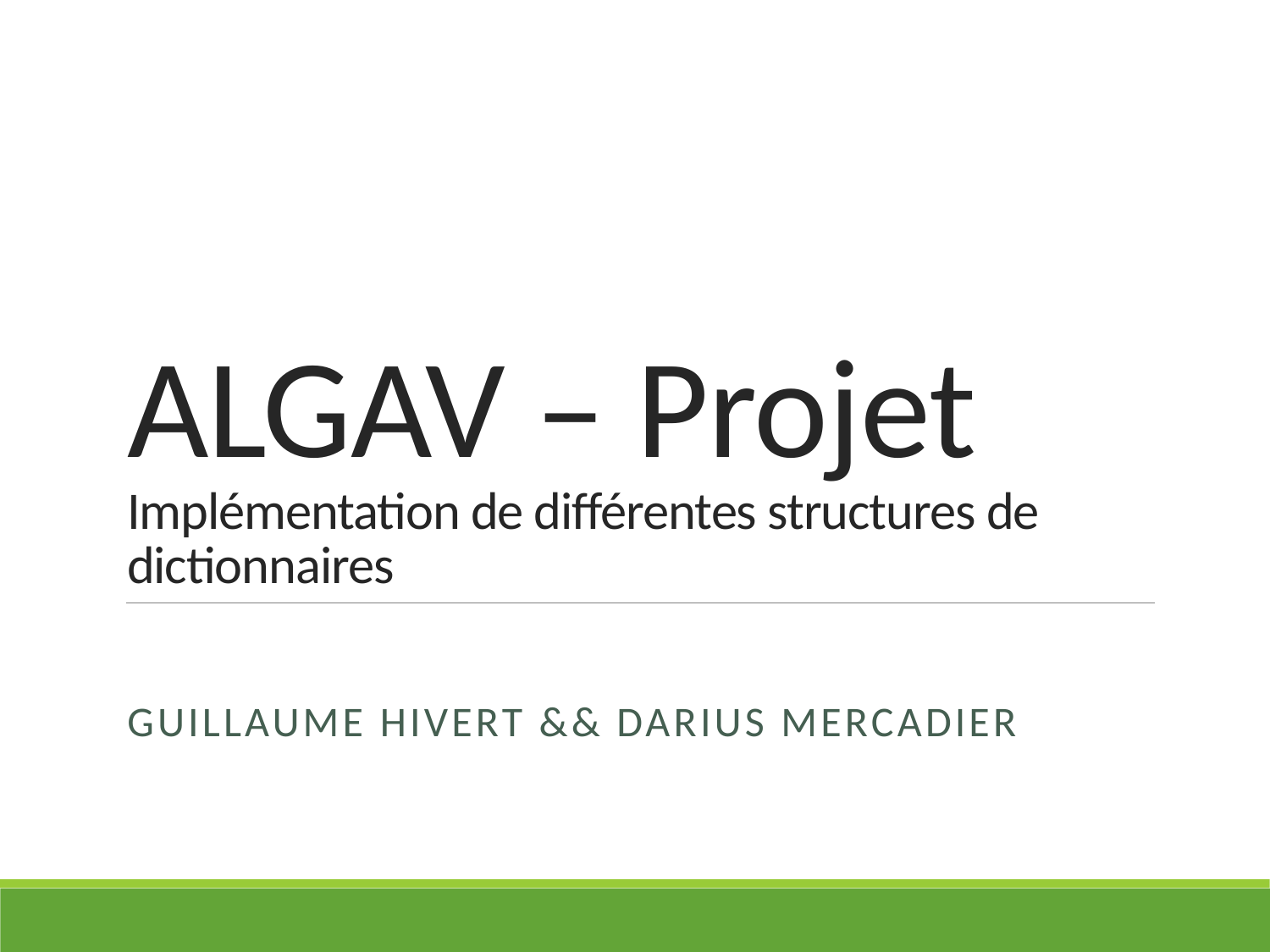

# ALGAV – Projet Implémentation de différentes structures de dictionnaires

Guillaume hivert && darius mercadier